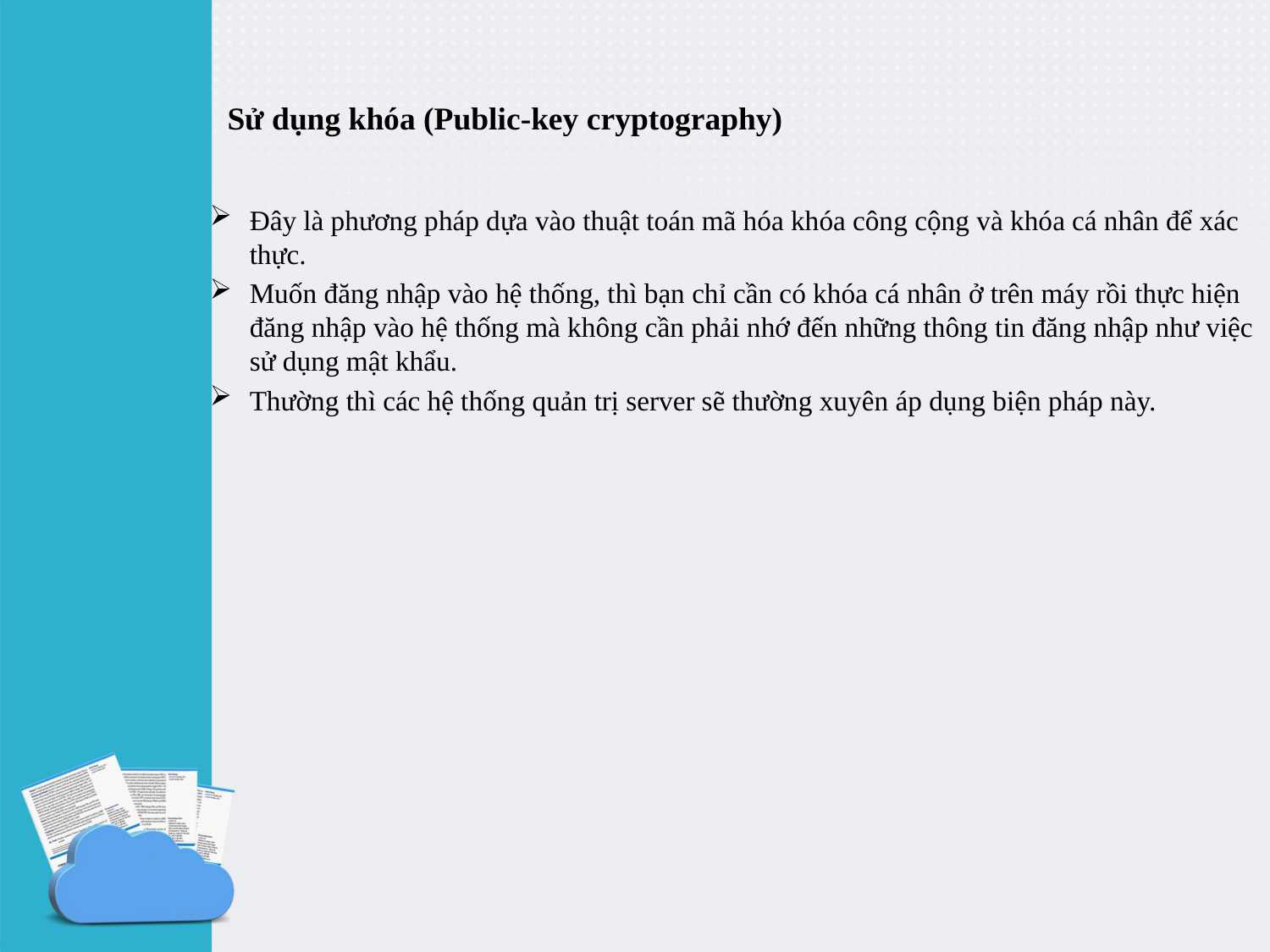

Sử dụng khóa (Public-key cryptography)

Đây là phương pháp dựa vào thuật toán mã hóa khóa công cộng và khóa cá nhân để xác  thực.
Muốn đăng nhập vào hệ thống, thì bạn chỉ cần có khóa cá nhân ở trên máy rồi thực hiện đăng nhập vào hệ thống mà không cần phải nhớ đến những thông tin đăng nhập như việc sử dụng mật khẩu.
Thường thì các hệ thống quản trị server sẽ thường xuyên áp dụng biện pháp này.